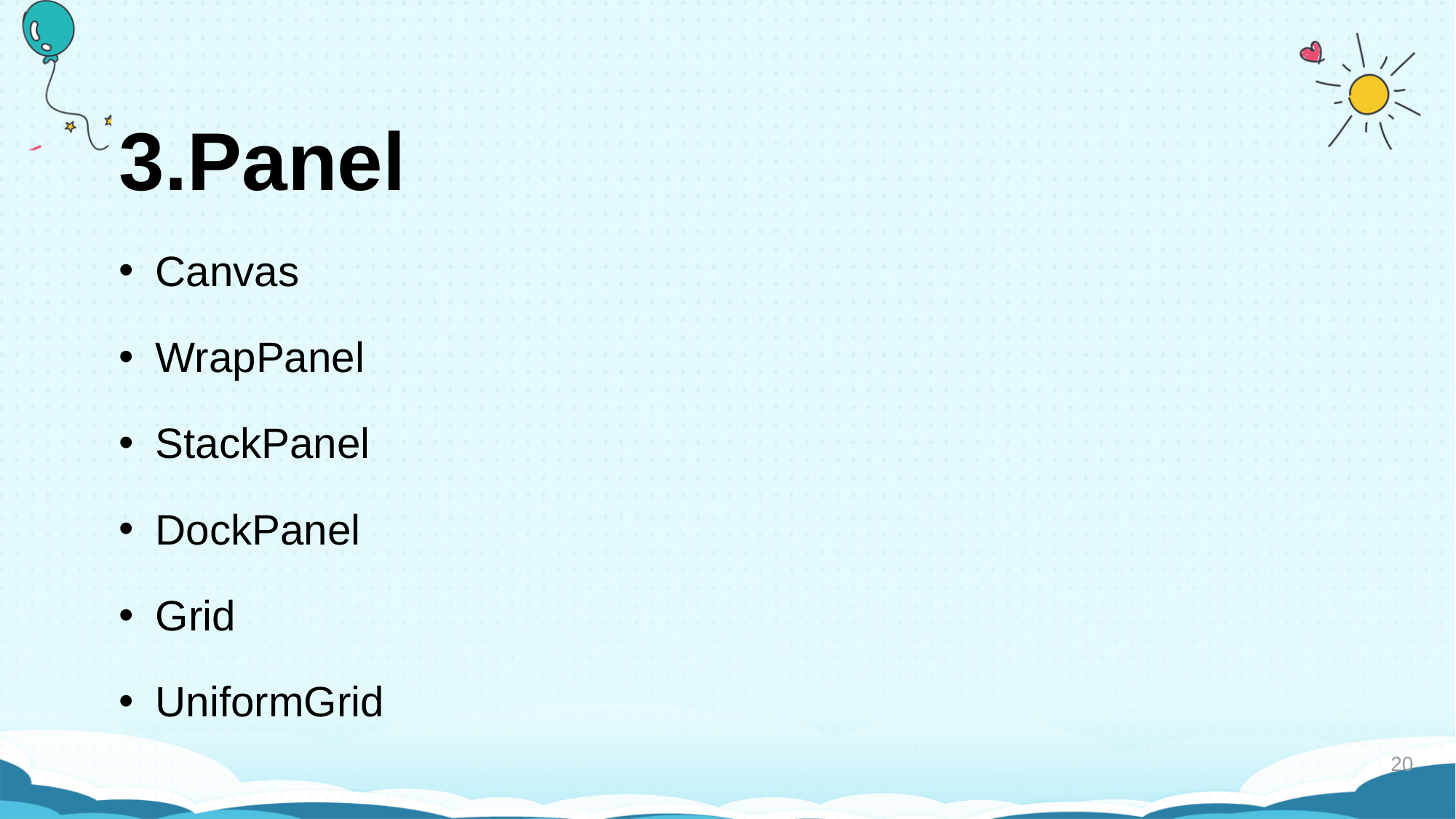

# 3.Panel
Canvas
WrapPanel
StackPanel
DockPanel
Grid
UniformGrid
20